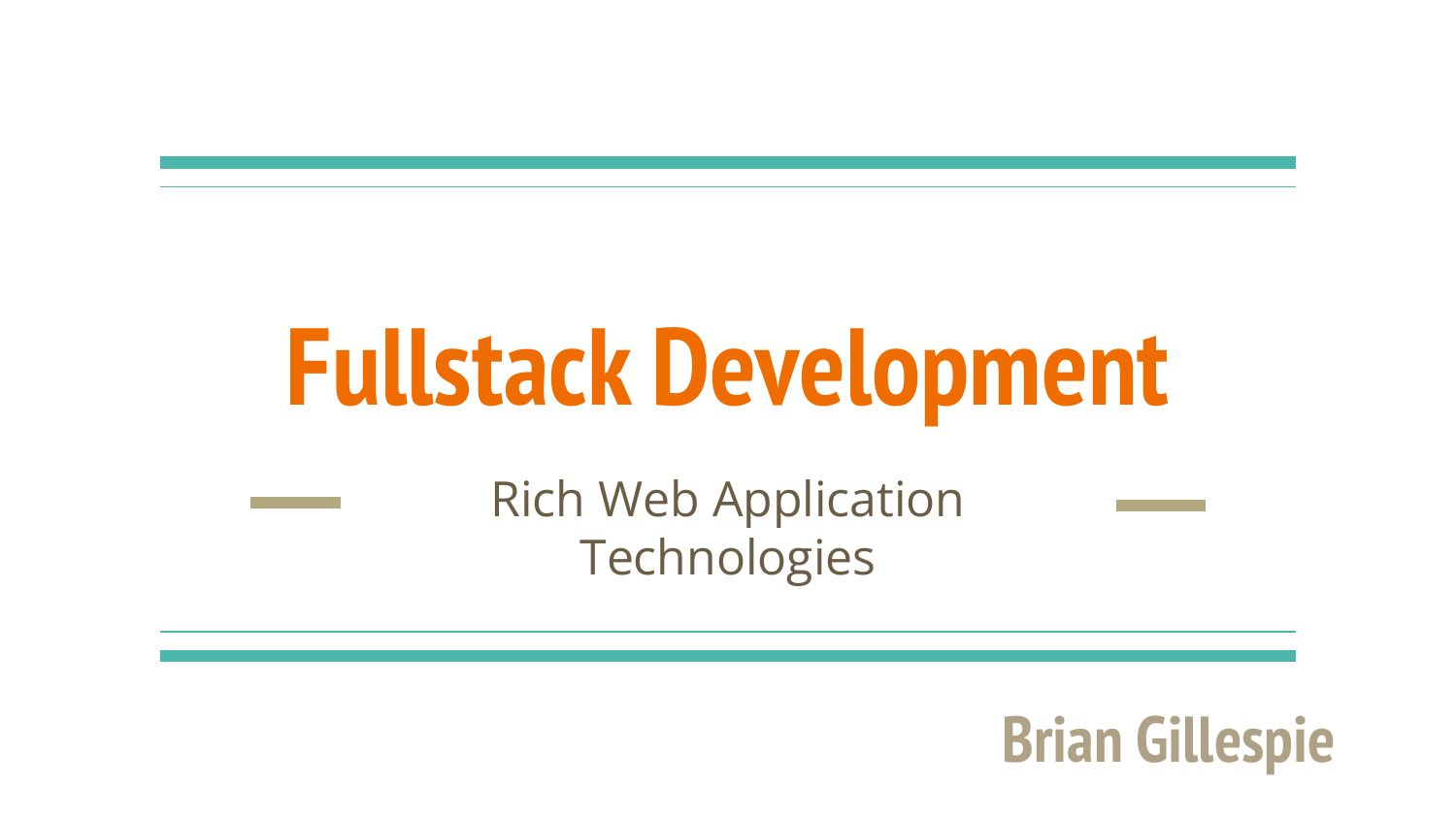

# Fullstack Development
Rich Web Application Technologies
Brian Gillespie